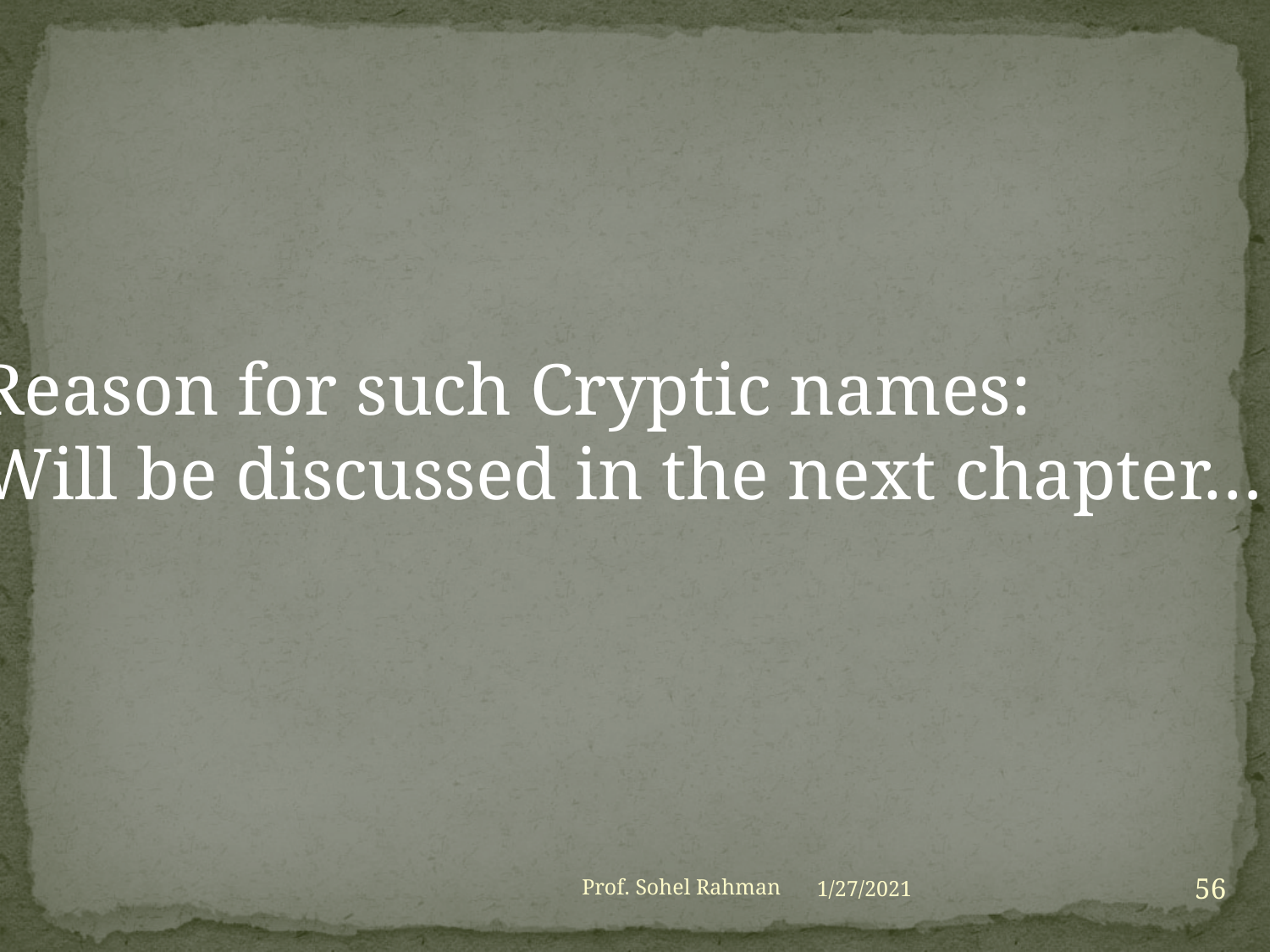

Reason for such Cryptic names:
Will be discussed in the next chapter…
56
Prof. Sohel Rahman
1/27/2021